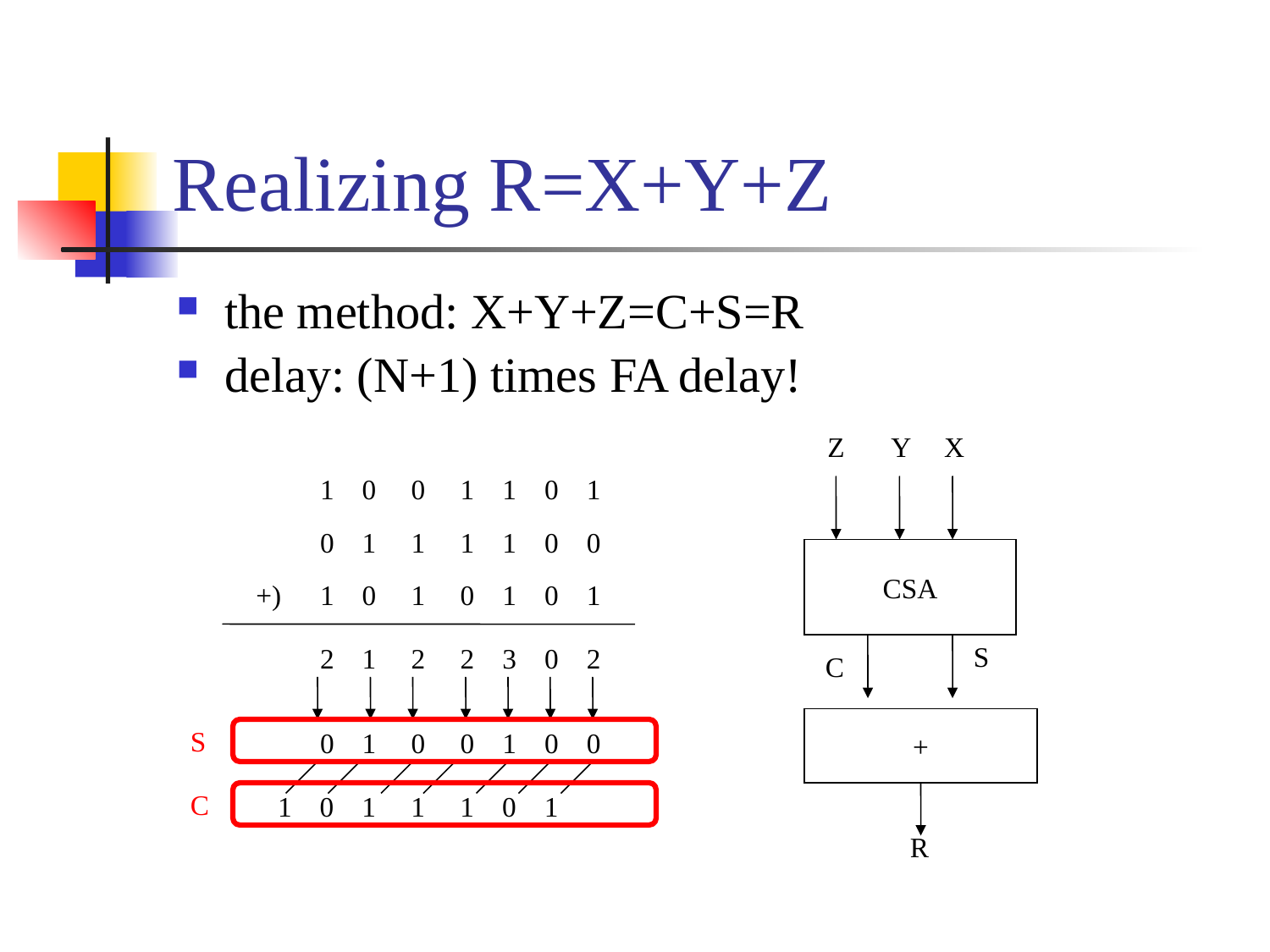

# Realizing R=X+Y+Z
the method: X+Y+Z=C+S=R
delay: (N+1) times FA delay!
Z
Y
X

CSA
S

C
+

R
1    0     0     1    1    0    1
0    1     1     1    1    0    0
+)
1    0     1     0    1    0    1

2    1     2     2    3    0    2

0    1     0     0    1    0    0

1    0    1     1     1    0    1
S

C